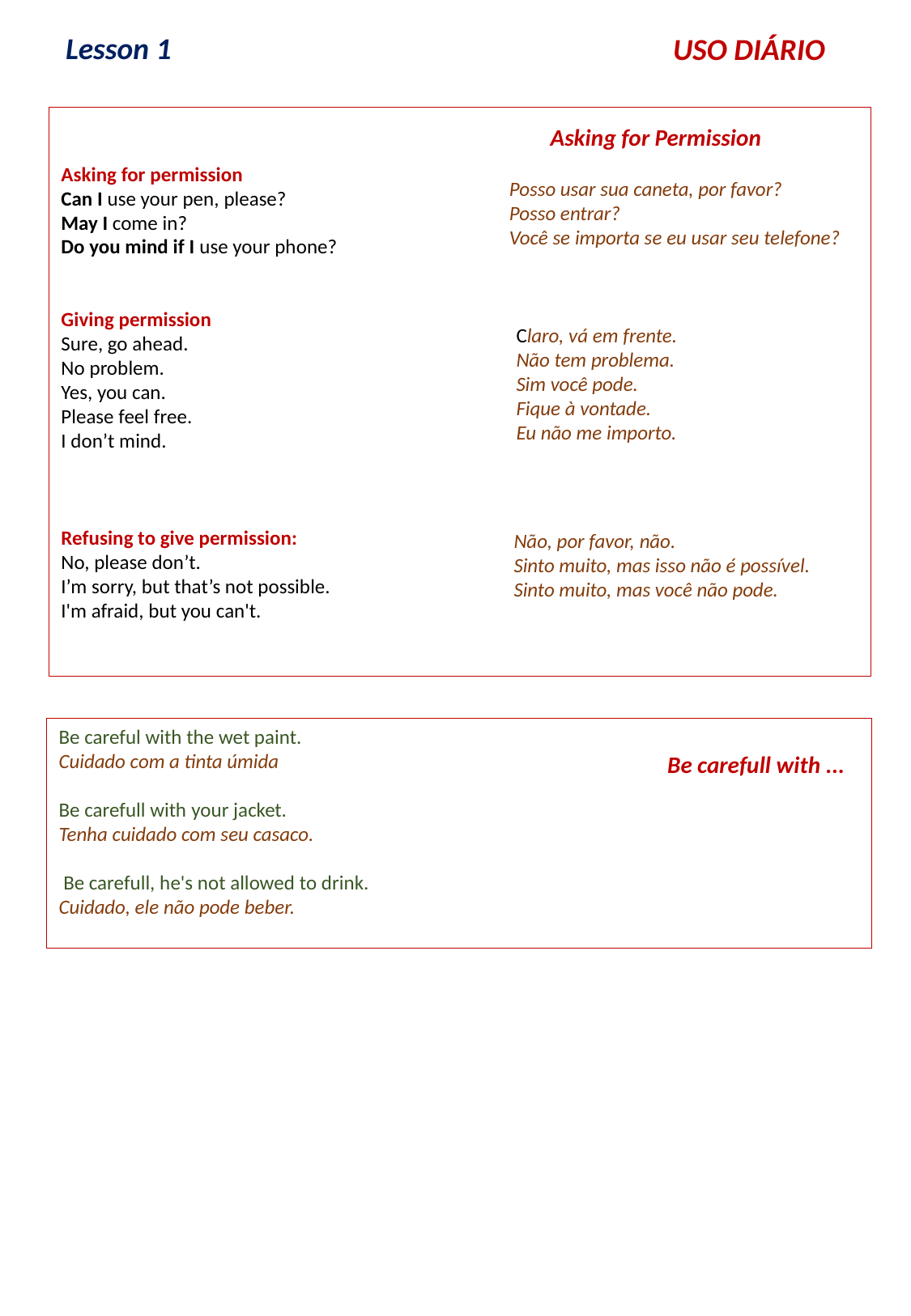

Lesson 1
USO DIÁRIO

Asking for permission
Can I use your pen, please?
May I come in?
Do you mind if I use your phone?

Giving permission
Sure, go ahead.
No problem.
Yes, you can.
Please feel free.
I don’t mind.

Refusing to give permission:
No, please don’t.
I’m sorry, but that’s not possible.
I'm afraid, but you can't.

Asking for Permission
Posso usar sua caneta, por favor?
Posso entrar?
Você se importa se eu usar seu telefone?
Claro, vá em frente.
Não tem problema.
Sim você pode.
Fique à vontade.
Eu não me importo.
Não, por favor, não.
Sinto muito, mas isso não é possível.
Sinto muito, mas você não pode.
Be careful with the wet paint.
Cuidado com a tinta úmida

Be carefull with your jacket.
Tenha cuidado com seu casaco.

 Be carefull, he's not allowed to drink.
Cuidado, ele não pode beber.

Be carefull with ...